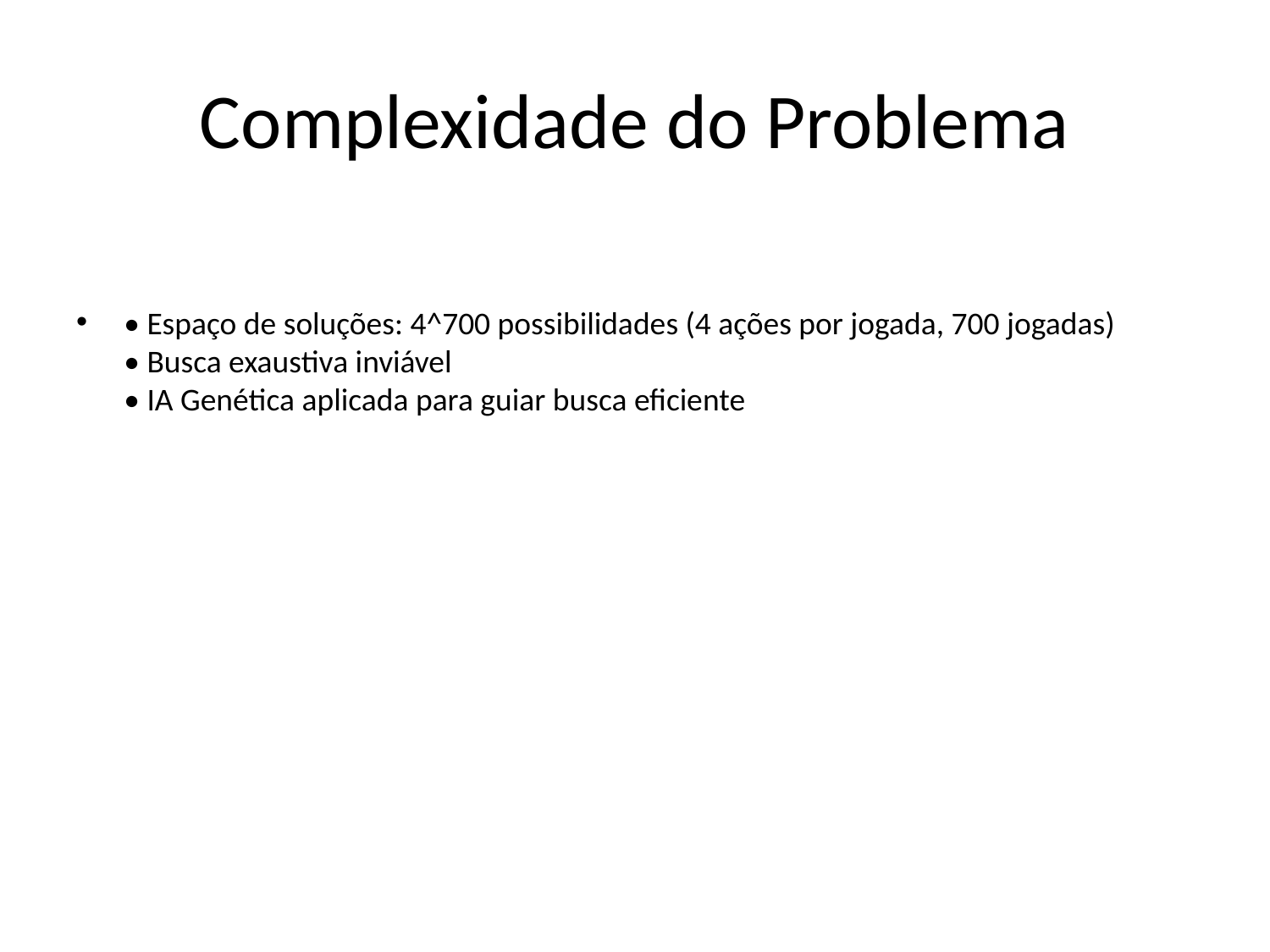

# Complexidade do Problema

• Espaço de soluções: 4^700 possibilidades (4 ações por jogada, 700 jogadas)
• Busca exaustiva inviável
• IA Genética aplicada para guiar busca eficiente